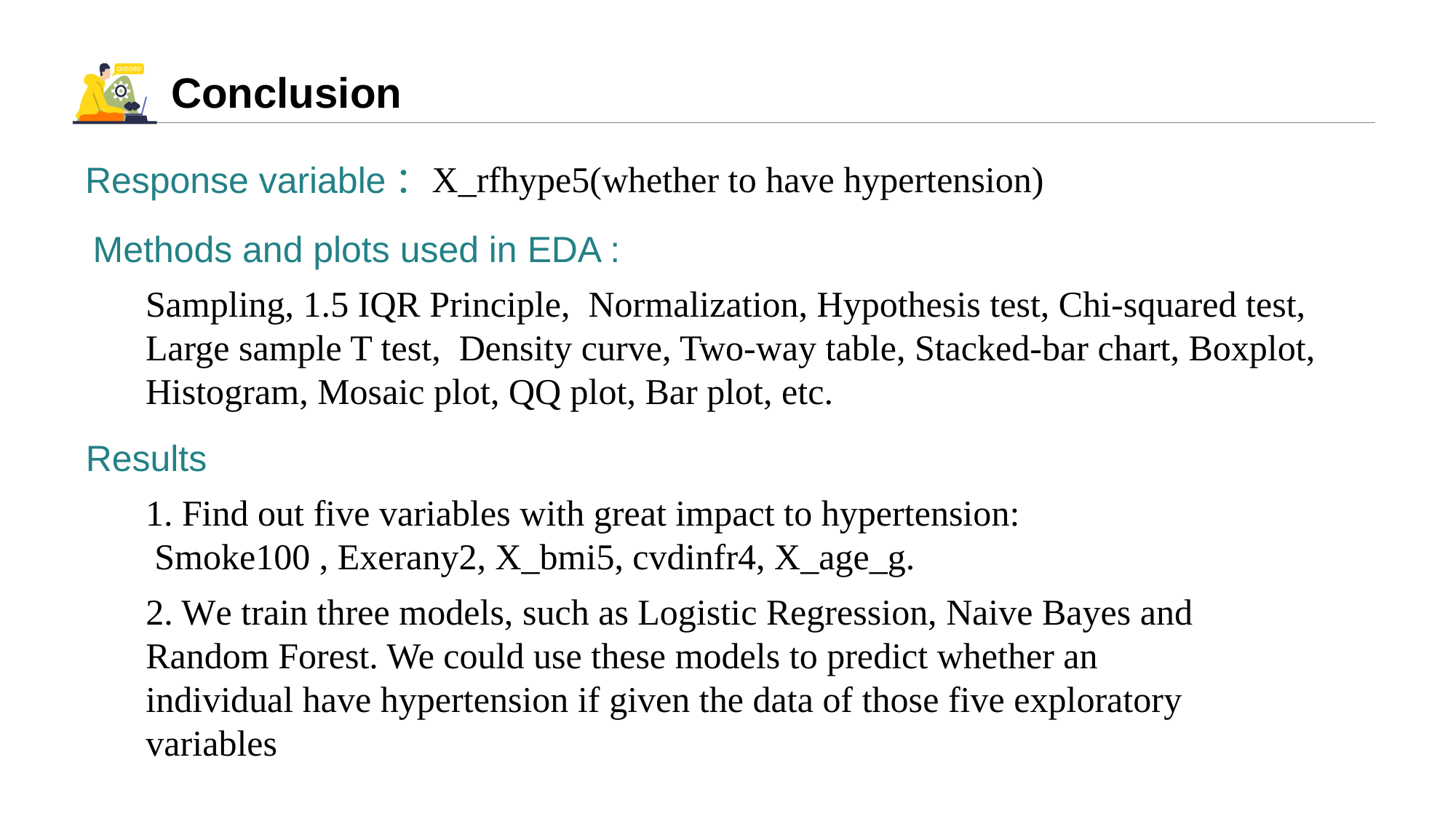

# Conclusion

X_rfhype5(whether to have hypertension)
Response variable：
Methods and plots used in EDA :
Sampling, 1.5 IQR Principle,  Normalization, Hypothesis test, Chi-squared test, Large sample T test,  Density curve, Two-way table, Stacked-bar chart, Boxplot, Histogram, Mosaic plot, QQ plot, Bar plot, etc.
Results
1. Find out five variables with great impact to hypertension:
 Smoke100 , Exerany2, X_bmi5, cvdinfr4, X_age_g.
2. We train three models, such as Logistic Regression, Naive Bayes and Random Forest. We could use these models to predict whether an individual have hypertension if given the data of those five exploratory variables
37